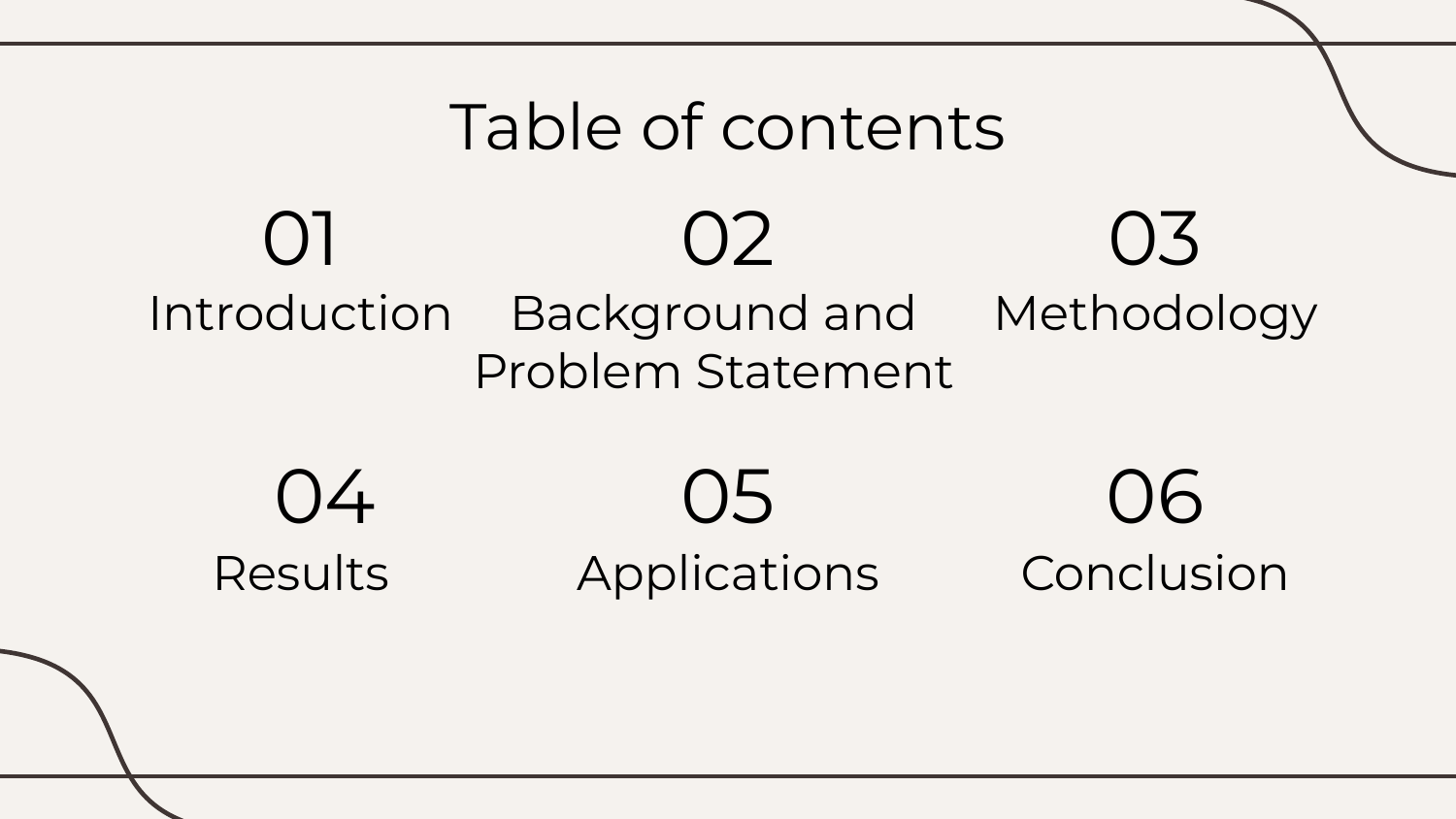

Table of contents
01
02
03
Background and Problem Statement
# Introduction
Methodology
04
05
06
Results
Applications
Conclusion